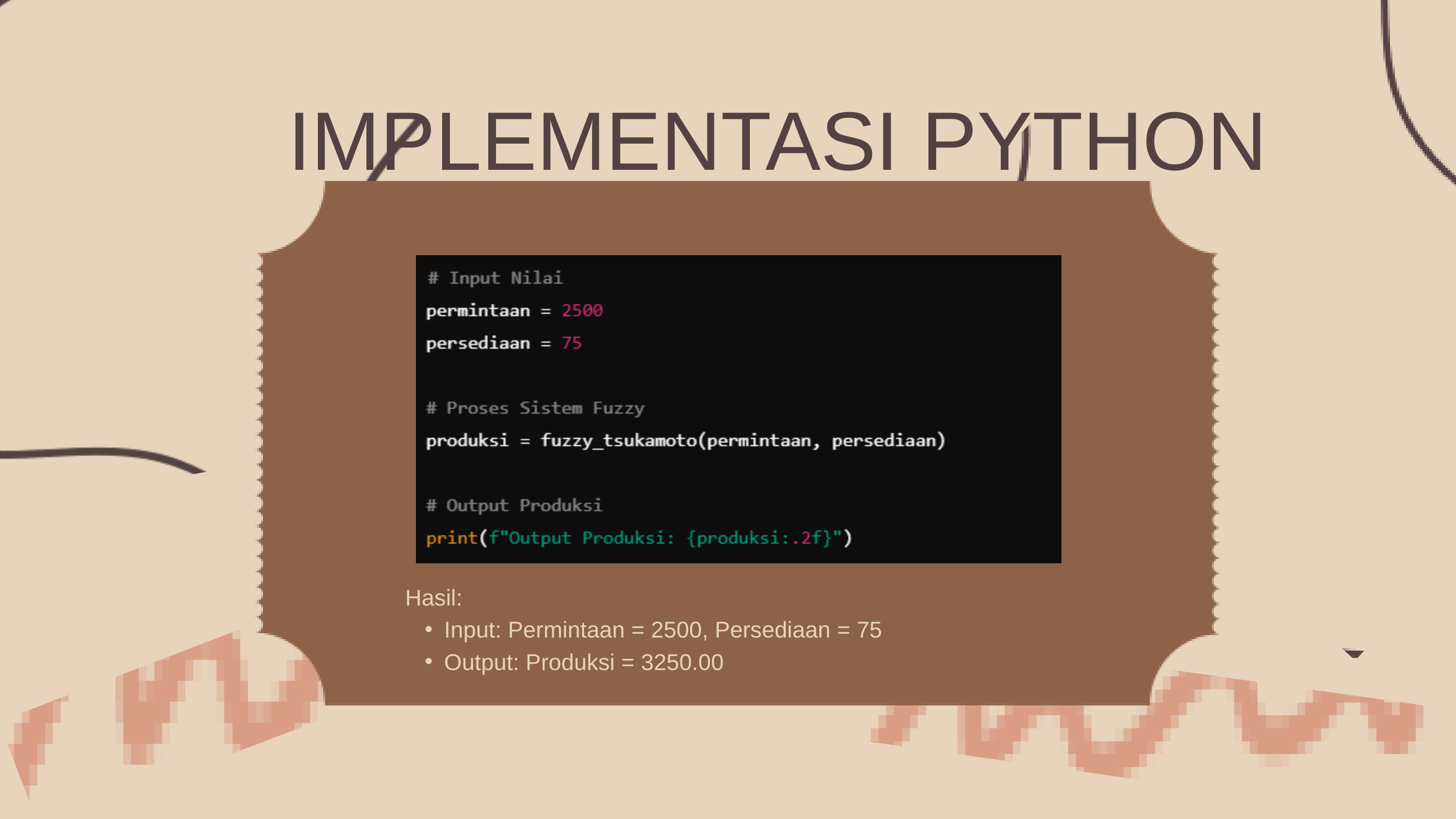

IMPLEMENTASI PYTHON

Hasil:
Input: Permintaan = 2500, Persediaan = 75
Output: Produksi = 3250.00